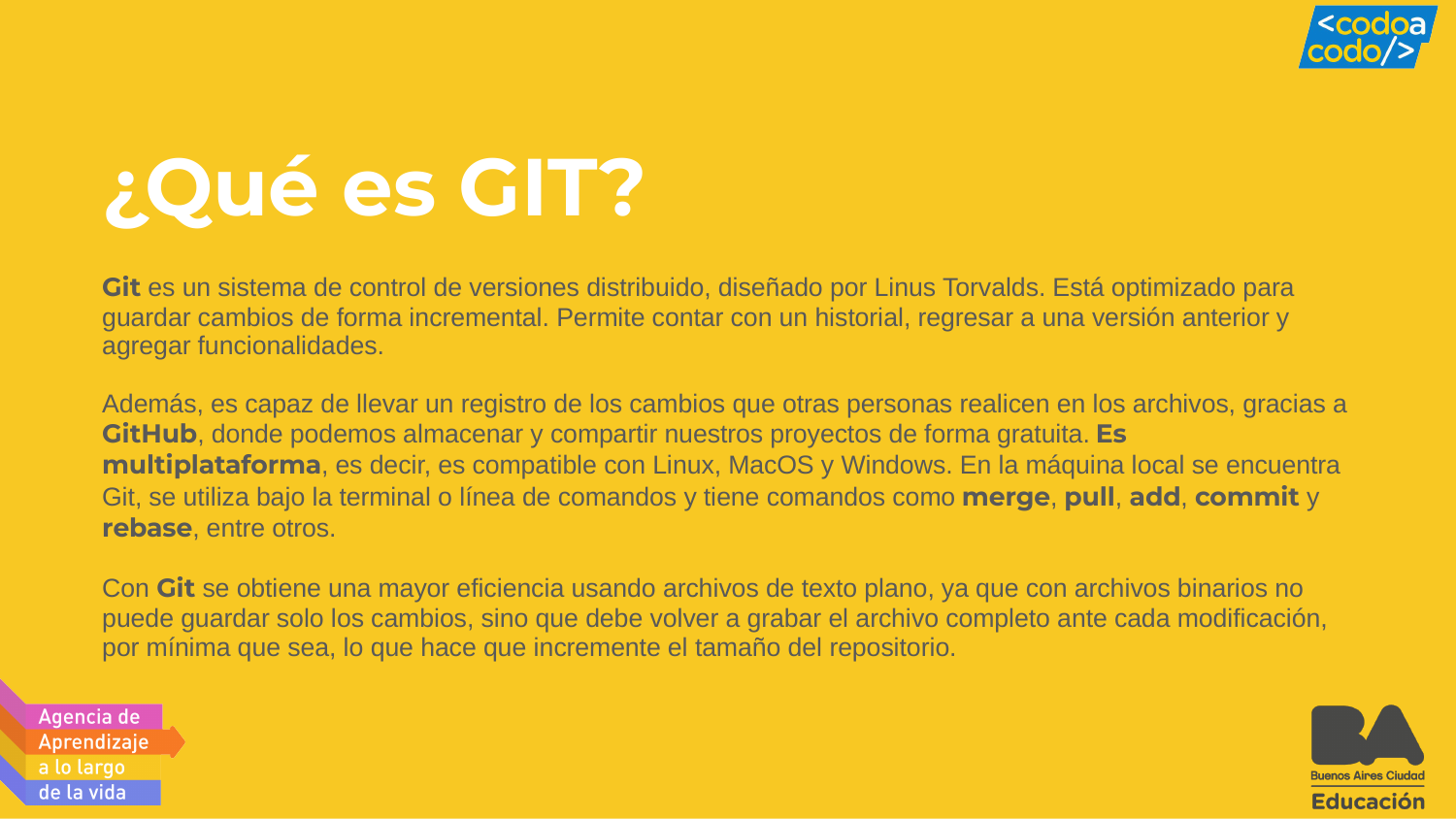

# ¿Qué es GIT?
Git es un sistema de control de versiones distribuido, diseñado por Linus Torvalds. Está optimizado para guardar cambios de forma incremental. Permite contar con un historial, regresar a una versión anterior y agregar funcionalidades.

Además, es capaz de llevar un registro de los cambios que otras personas realicen en los archivos, gracias a GitHub, donde podemos almacenar y compartir nuestros proyectos de forma gratuita. Es multiplataforma, es decir, es compatible con Linux, MacOS y Windows. En la máquina local se encuentra Git, se utiliza bajo la terminal o línea de comandos y tiene comandos como merge, pull, add, commit y rebase, entre otros.

Con Git se obtiene una mayor eficiencia usando archivos de texto plano, ya que con archivos binarios no puede guardar solo los cambios, sino que debe volver a grabar el archivo completo ante cada modificación, por mínima que sea, lo que hace que incremente el tamaño del repositorio.